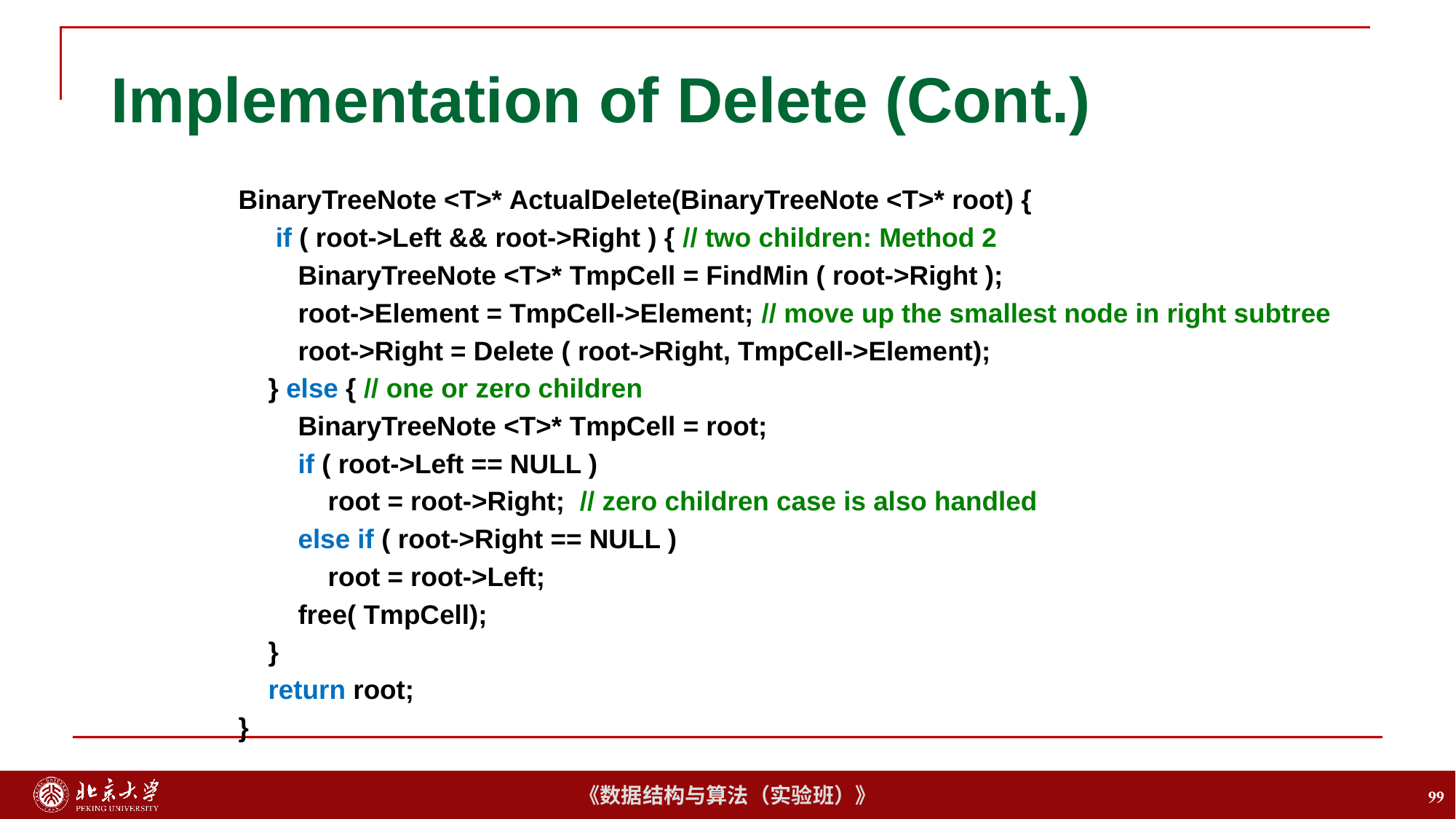

# Implementation of Delete (Cont.)
BinaryTreeNote <T>* ActualDelete(BinaryTreeNote <T>* root) {
     if ( root->Left && root->Right ) { // two children: Method 2
        BinaryTreeNote <T>* TmpCell = FindMin ( root->Right );
        root->Element = TmpCell->Element; // move up the smallest node in right subtree
        root->Right = Delete ( root->Right, TmpCell->Element);
    } else { // one or zero children
        BinaryTreeNote <T>* TmpCell = root;
        if ( root->Left == NULL )
            root = root->Right;  // zero children case is also handled
        else if ( root->Right == NULL )
            root = root->Left;
        free( TmpCell);
    }
    return root;
}
99